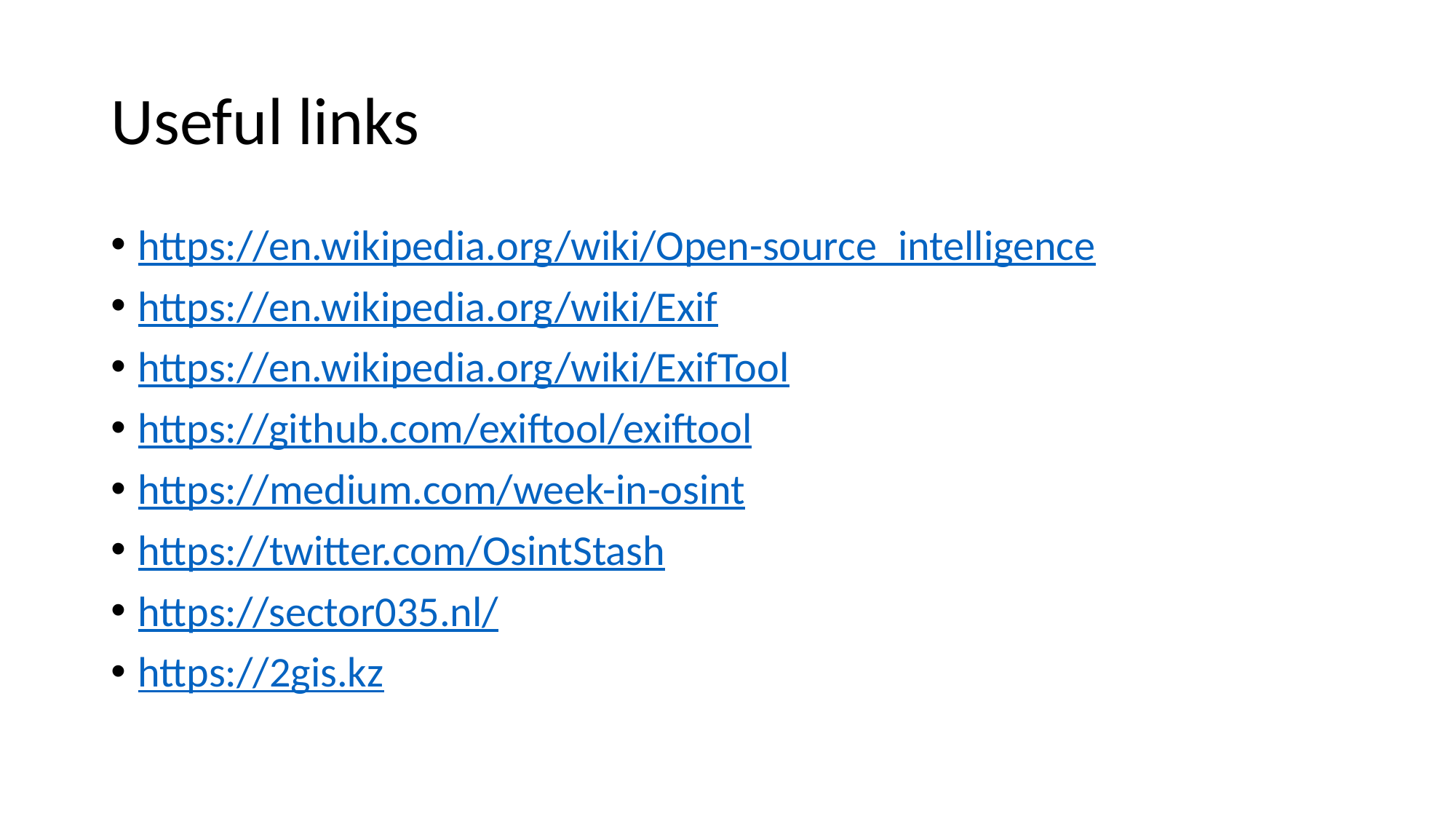

# Useful links
https://en.wikipedia.org/wiki/Open-source_intelligence
https://en.wikipedia.org/wiki/Exif
https://en.wikipedia.org/wiki/ExifTool
https://github.com/exiftool/exiftool
https://medium.com/week-in-osint
https://twitter.com/OsintStash
https://sector035.nl/
https://2gis.kz